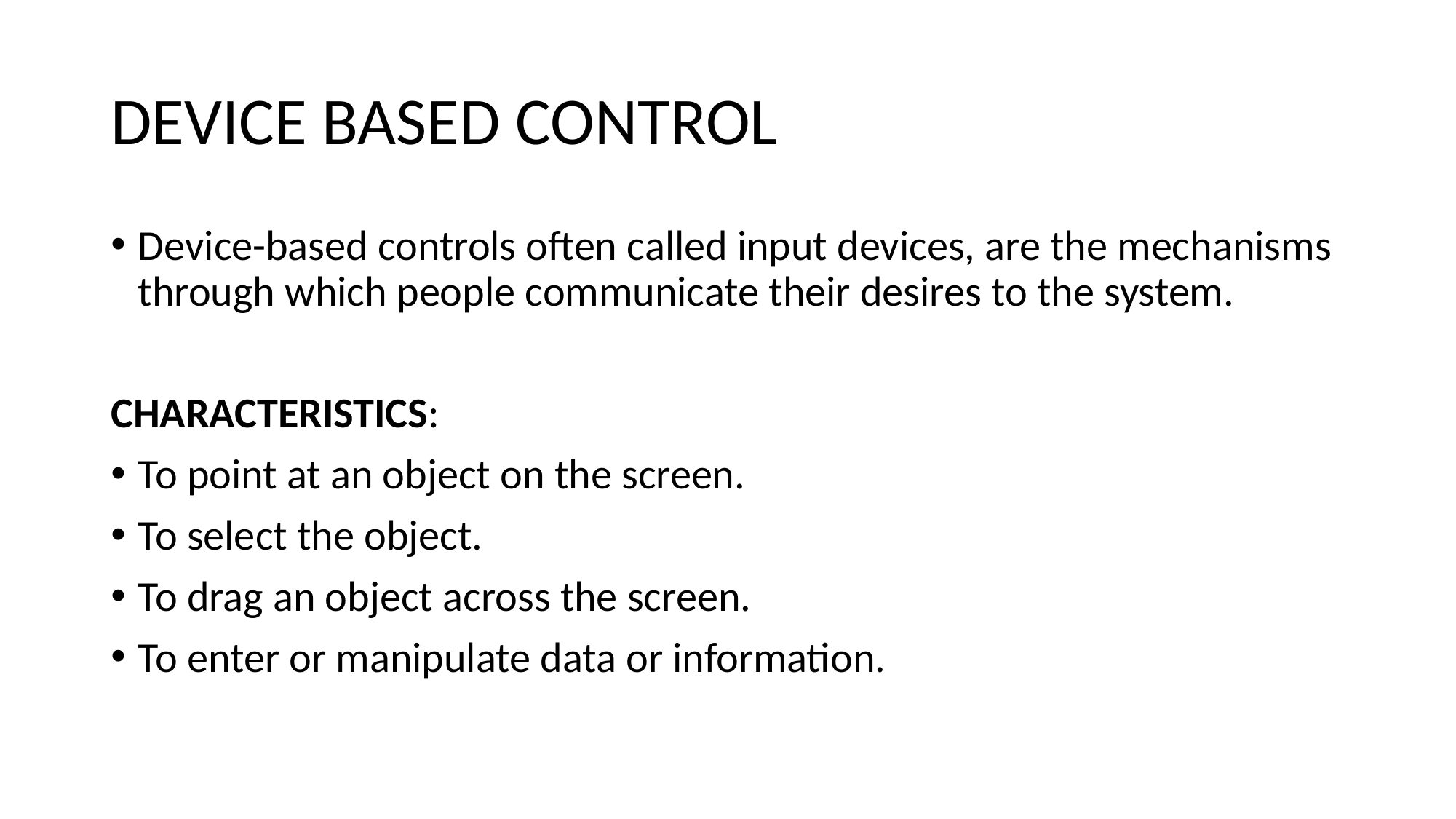

# DEVICE BASED CONTROL
Device-based controls often called input devices, are the mechanisms through which people communicate their desires to the system.

CHARACTERISTICS:
To point at an object on the screen.
To select the object.
To drag an object across the screen.
To enter or manipulate data or information.